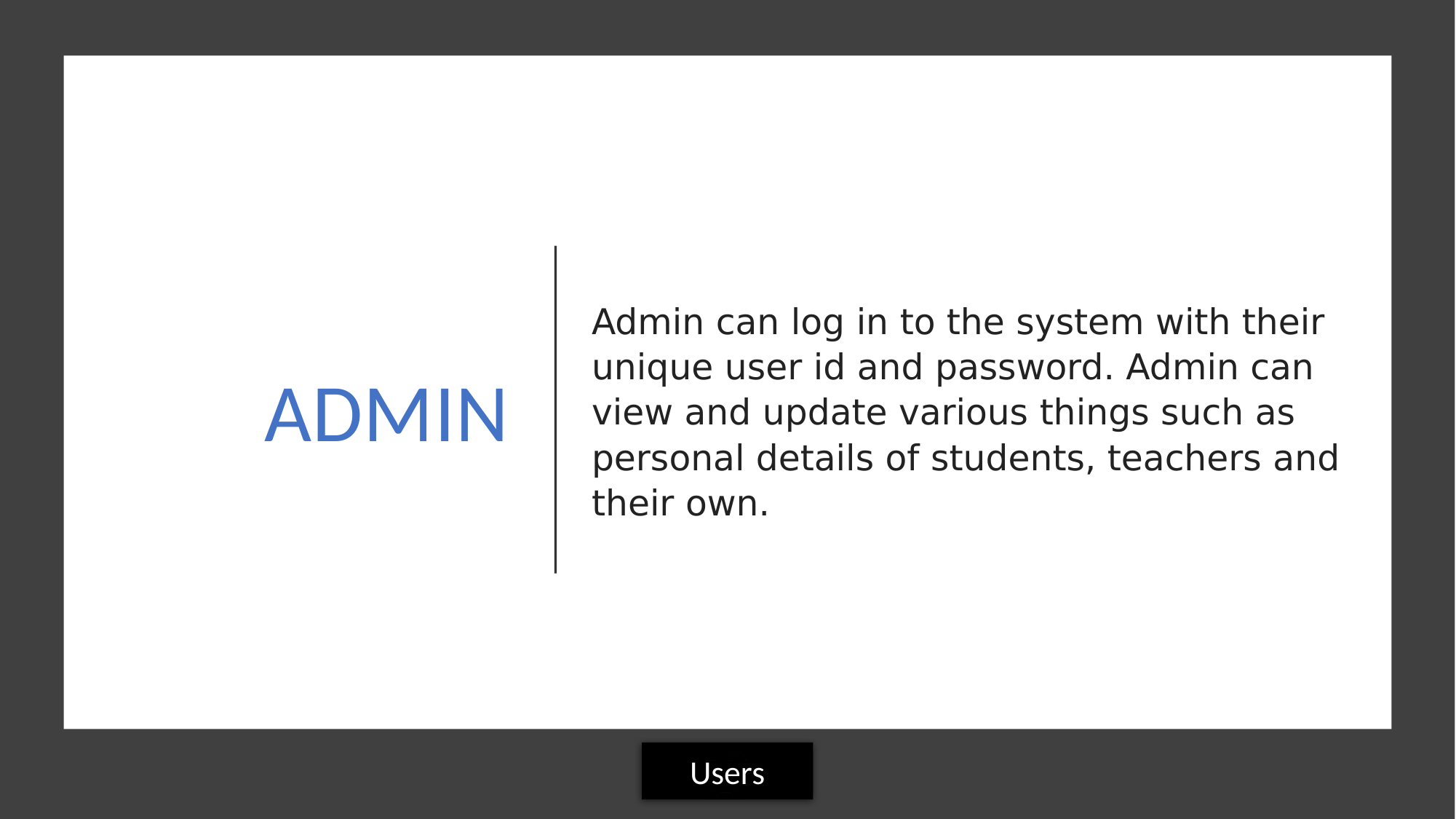

Admin can log in to the system with their unique user id and password. Admin can view and update various things such as personal details of students, teachers and their own.
ADMIN
Users